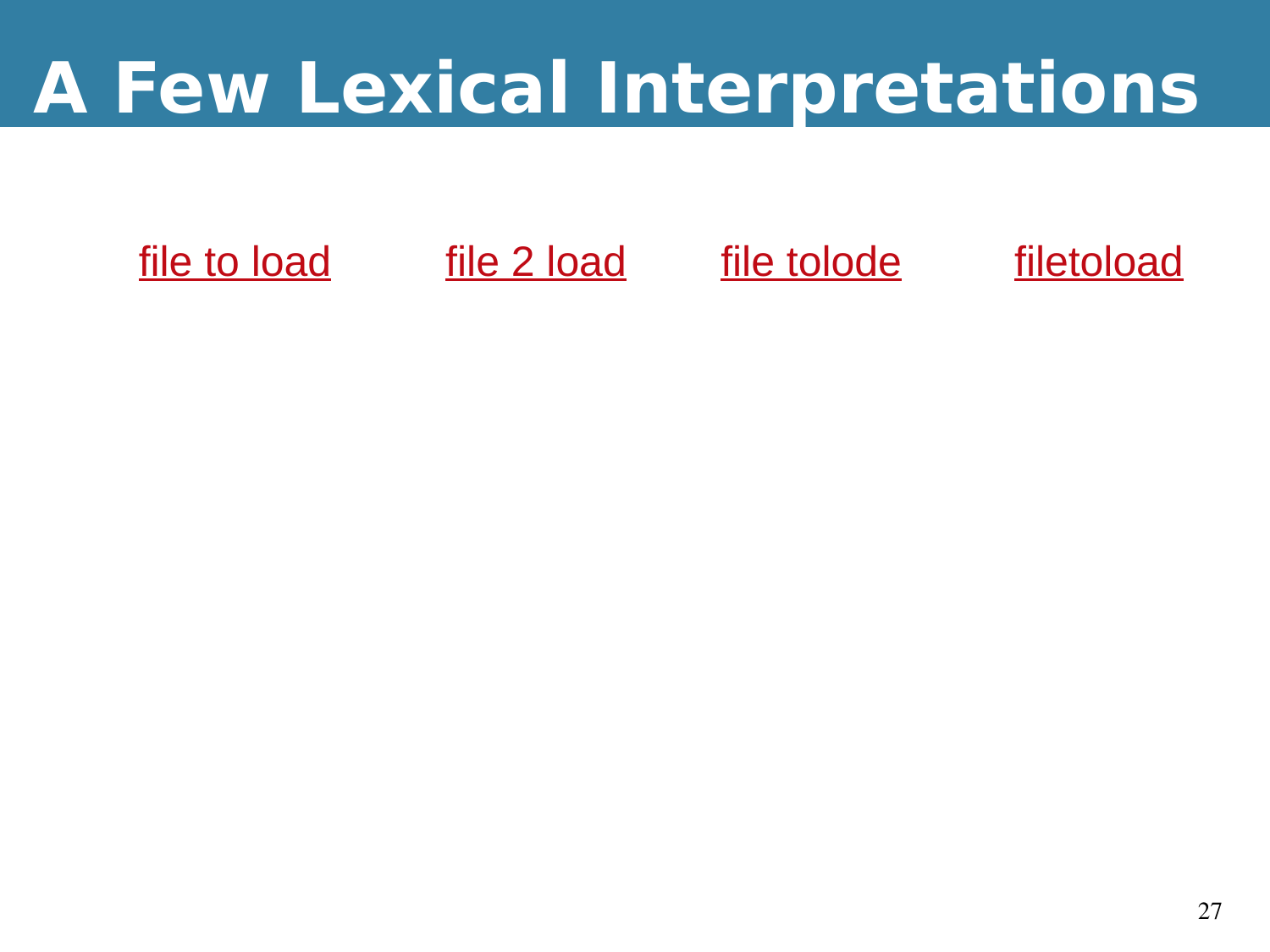

# A Few Lexical Interpretations
file to load
file 2 load
file tolode
filetoload